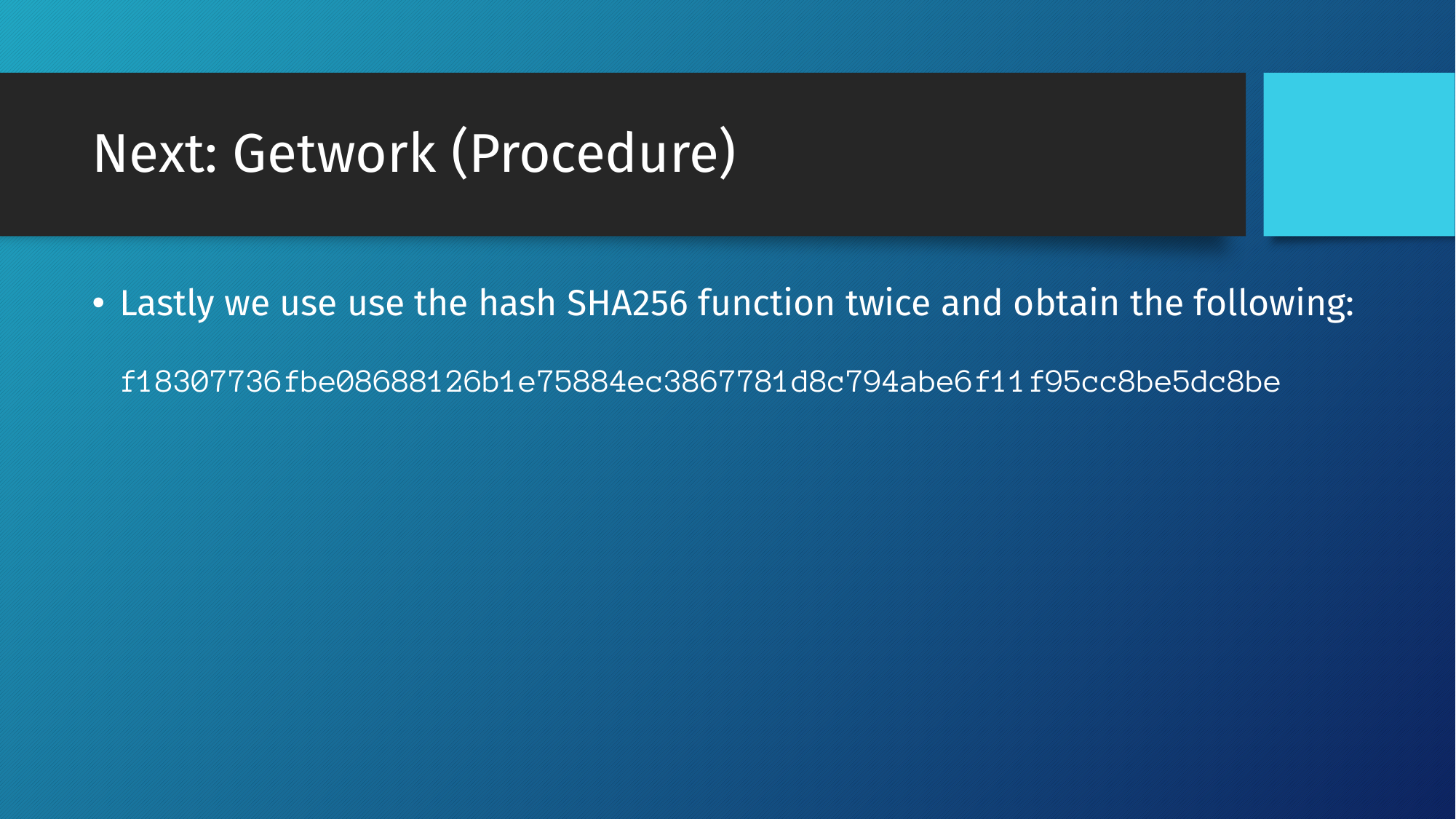

# Next: Getwork (Procedure)
Lastly we use use the hash SHA256 function twice and obtain the following:
f18307736fbe08688126b1e75884ec3867781d8c794abe6f11f95cc8be5dc8be